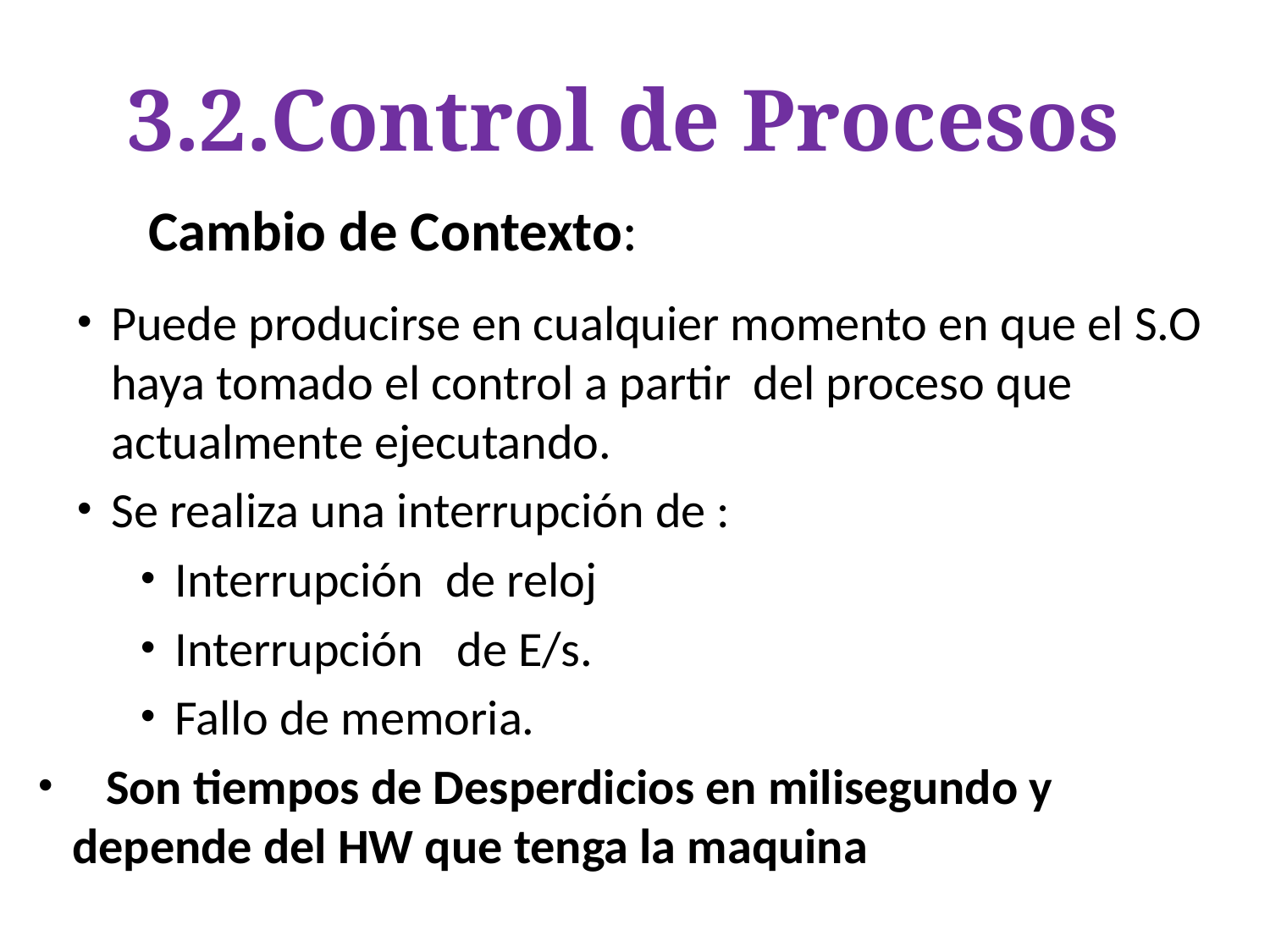

# 3.2.Control de Procesos
 Cambio de Contexto:

Puede producirse en cualquier momento en que el S.O haya tomado el control a partir  del proceso que actualmente ejecutando.
Se realiza una interrupción de :
Interrupción  de reloj
Interrupción   de E/s.
Fallo de memoria.
   Son tiempos de Desperdicios en milisegundo y depende del HW que tenga la maquina